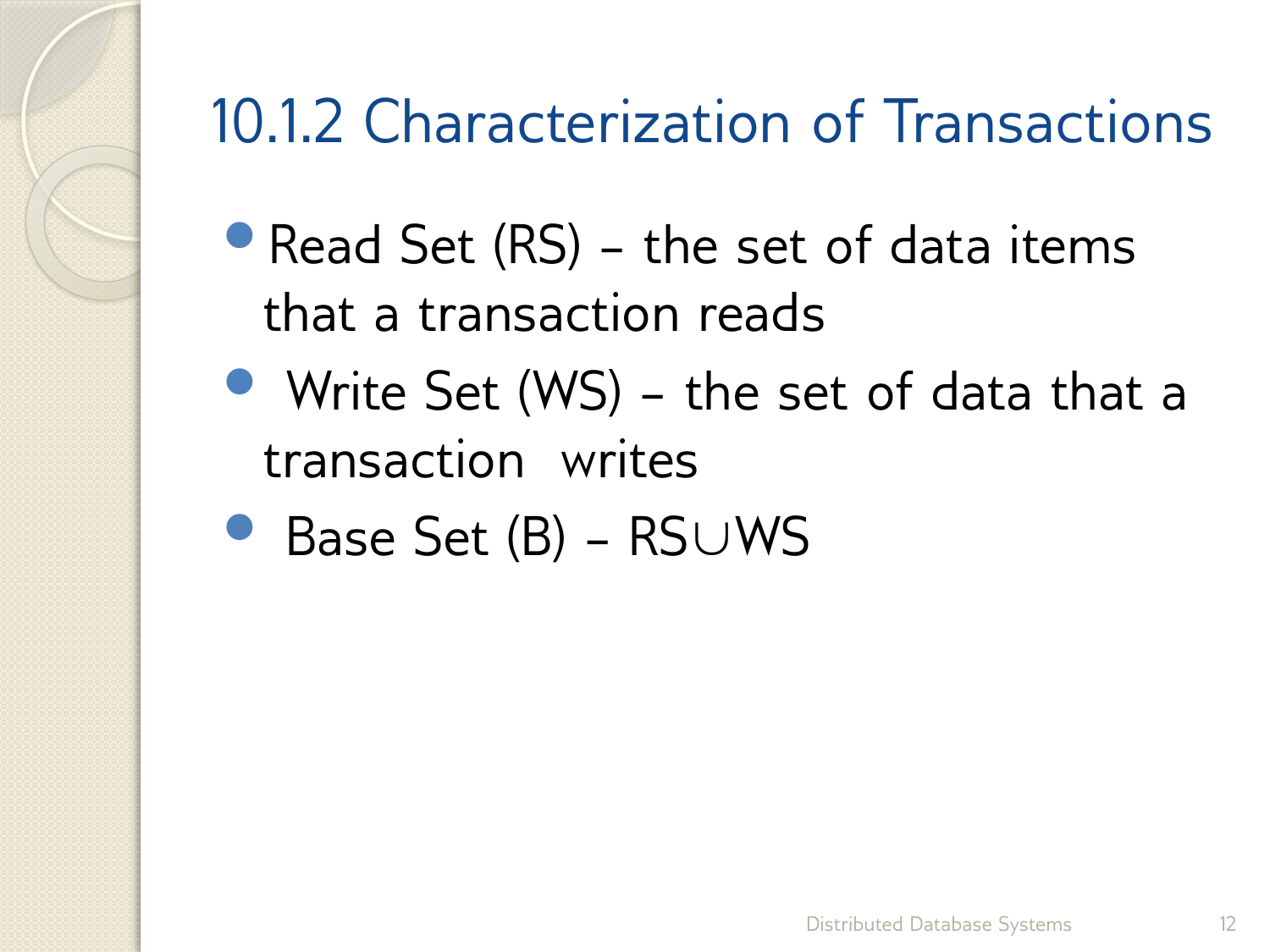

# 10.1.2 Characterization of Transactions
Read Set (RS) – the set of data items that a transaction reads
 Write Set (WS) – the set of data that a transaction  writes
 Base Set (B) – RS∪WS
Distributed Database Systems
12